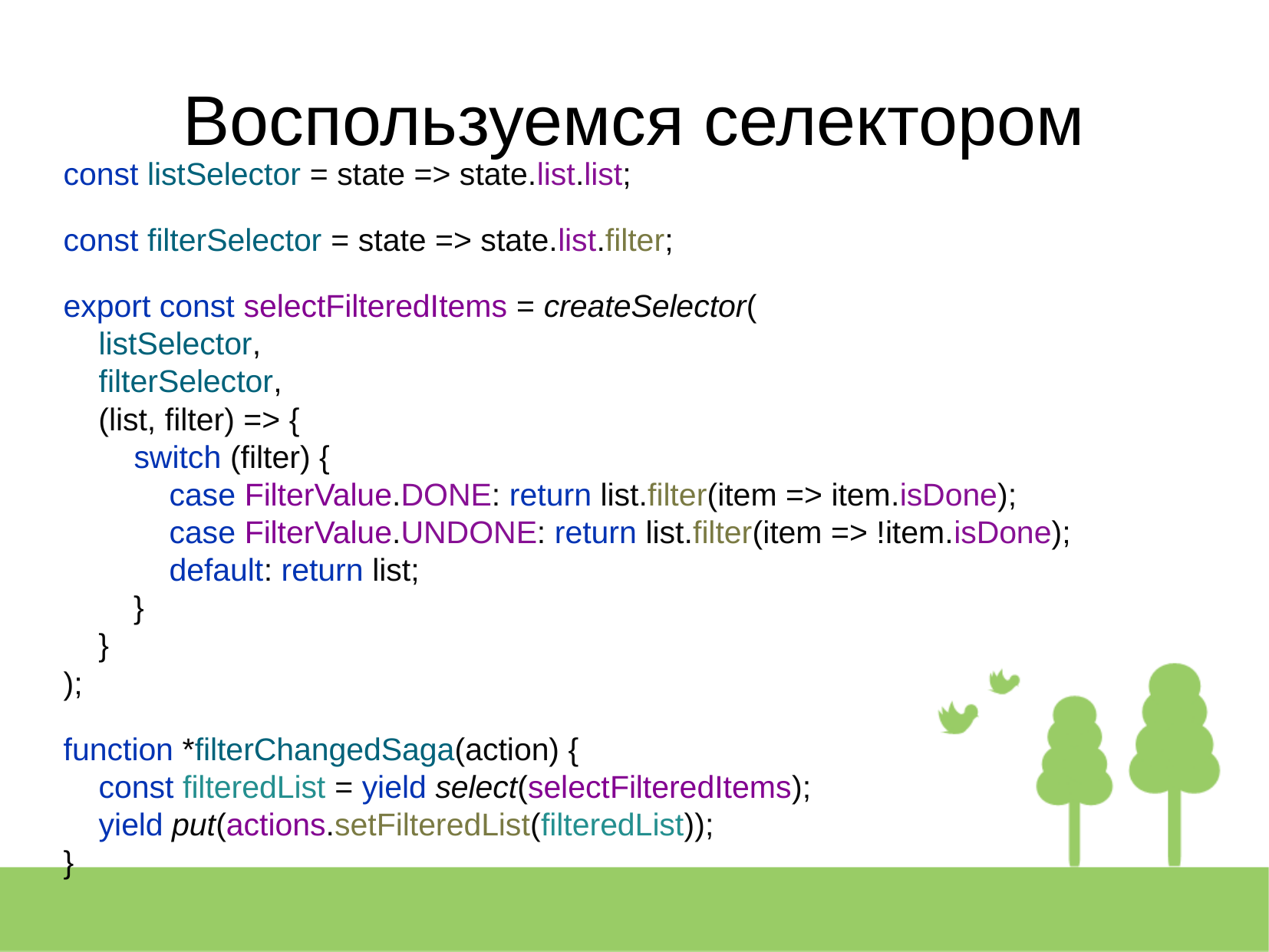

Воспользуемся селектором
const listSelector = state => state.list.list;
const filterSelector = state => state.list.filter;
export const selectFilteredItems = createSelector(
    listSelector,
    filterSelector,
    (list, filter) => {
        switch (filter) {
            case FilterValue.DONE: return list.filter(item => item.isDone);
            case FilterValue.UNDONE: return list.filter(item => !item.isDone);
            default: return list;
        }
    }
);
function *filterChangedSaga(action) {
    const filteredList = yield select(selectFilteredItems);
    yield put(actions.setFilteredList(filteredList));
}